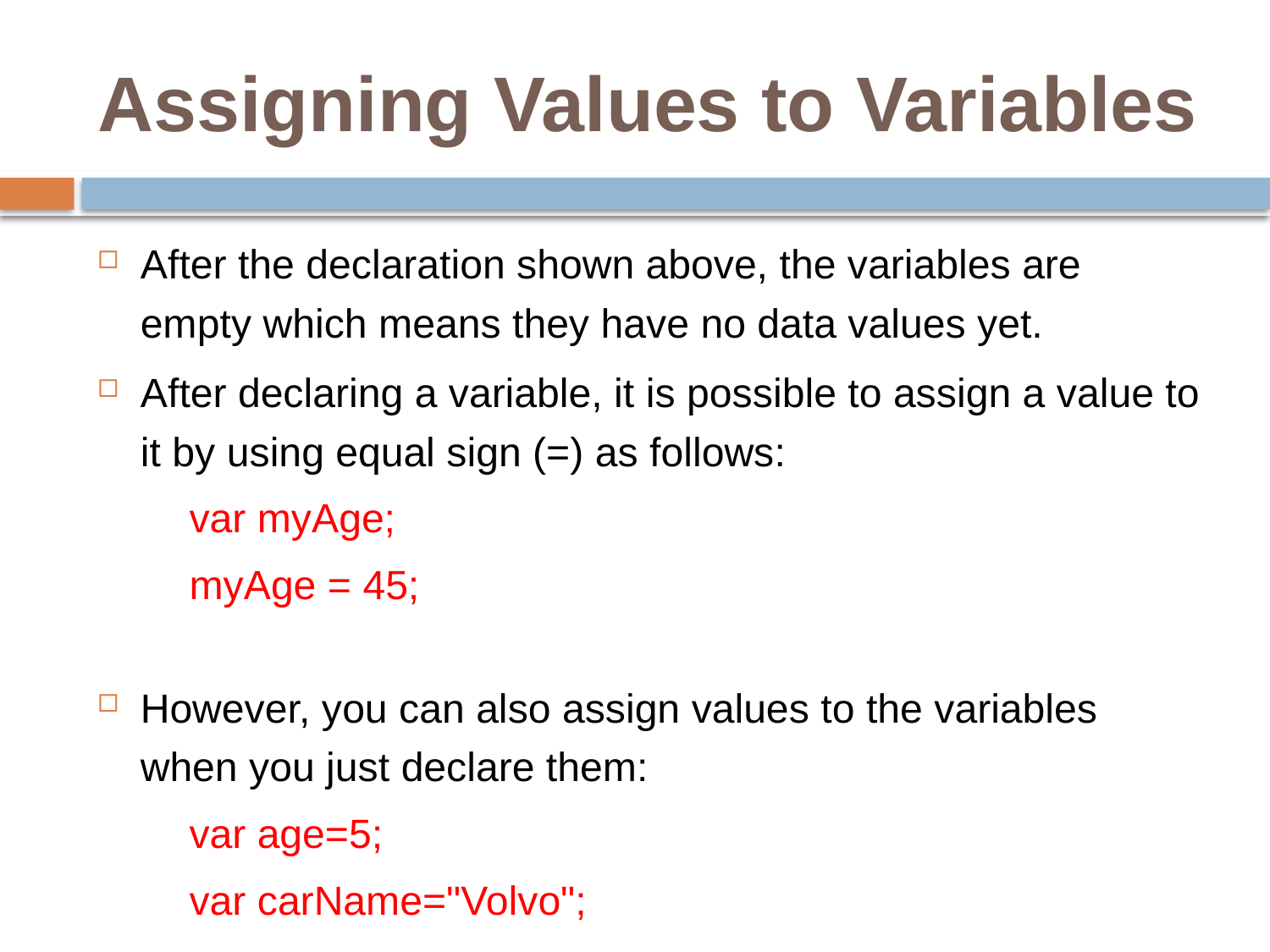

# Assigning Values to Variables
After the declaration shown above, the variables are empty which means they have no data values yet.
After declaring a variable, it is possible to assign a value to it by using equal sign (=) as follows:
var myAge;
myAge = 45;

However, you can also assign values to the variables when you just declare them:
var age=5;
var carName="Volvo";